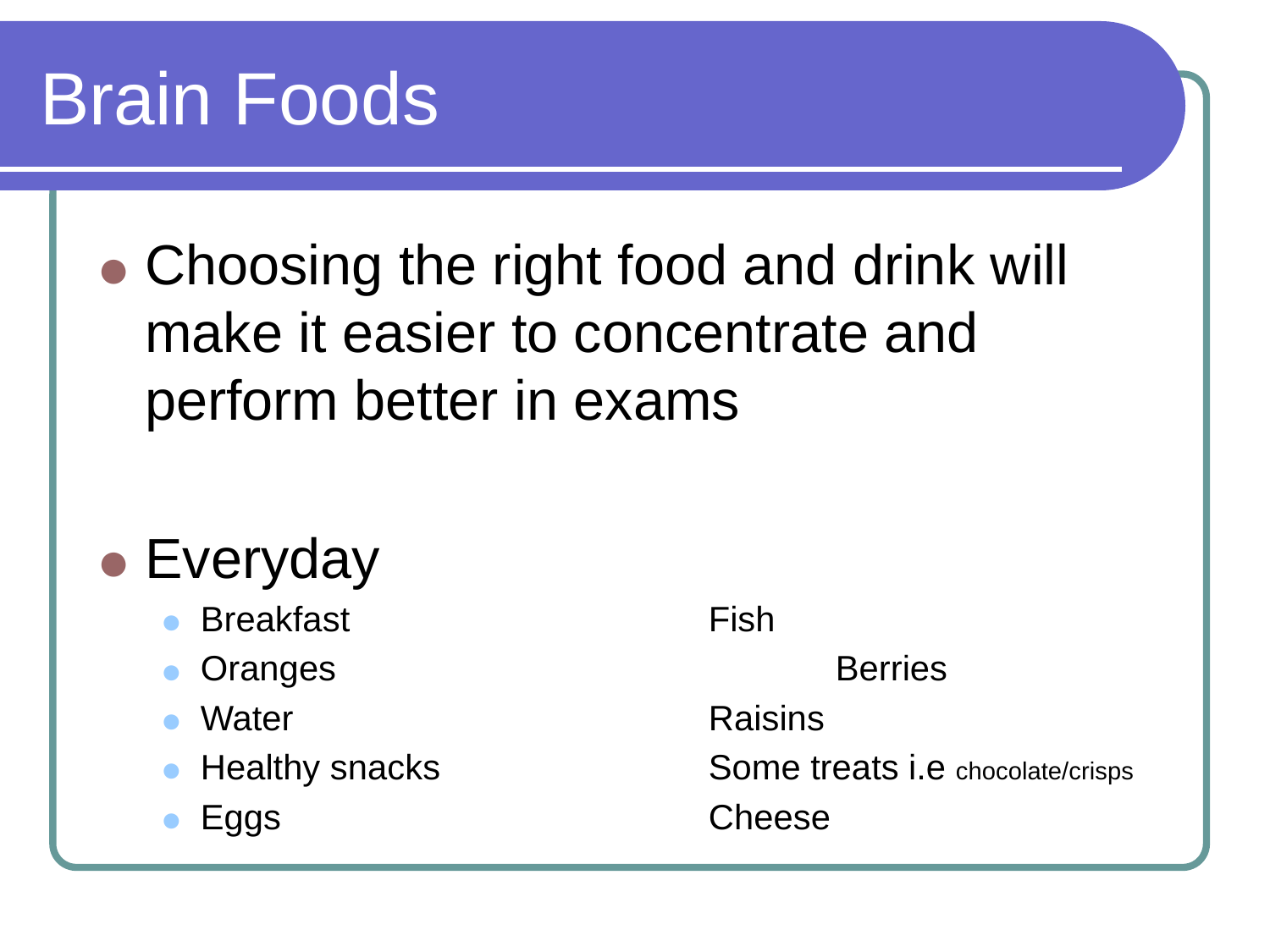

# Brain Foods
Choosing the right food and drink will make it easier to concentrate and perform better in exams

Everyday
Breakfast 			Fish
Oranges				Berries
Water				Raisins
Healthy snacks			Some treats i.e chocolate/crisps
Eggs 				Cheese